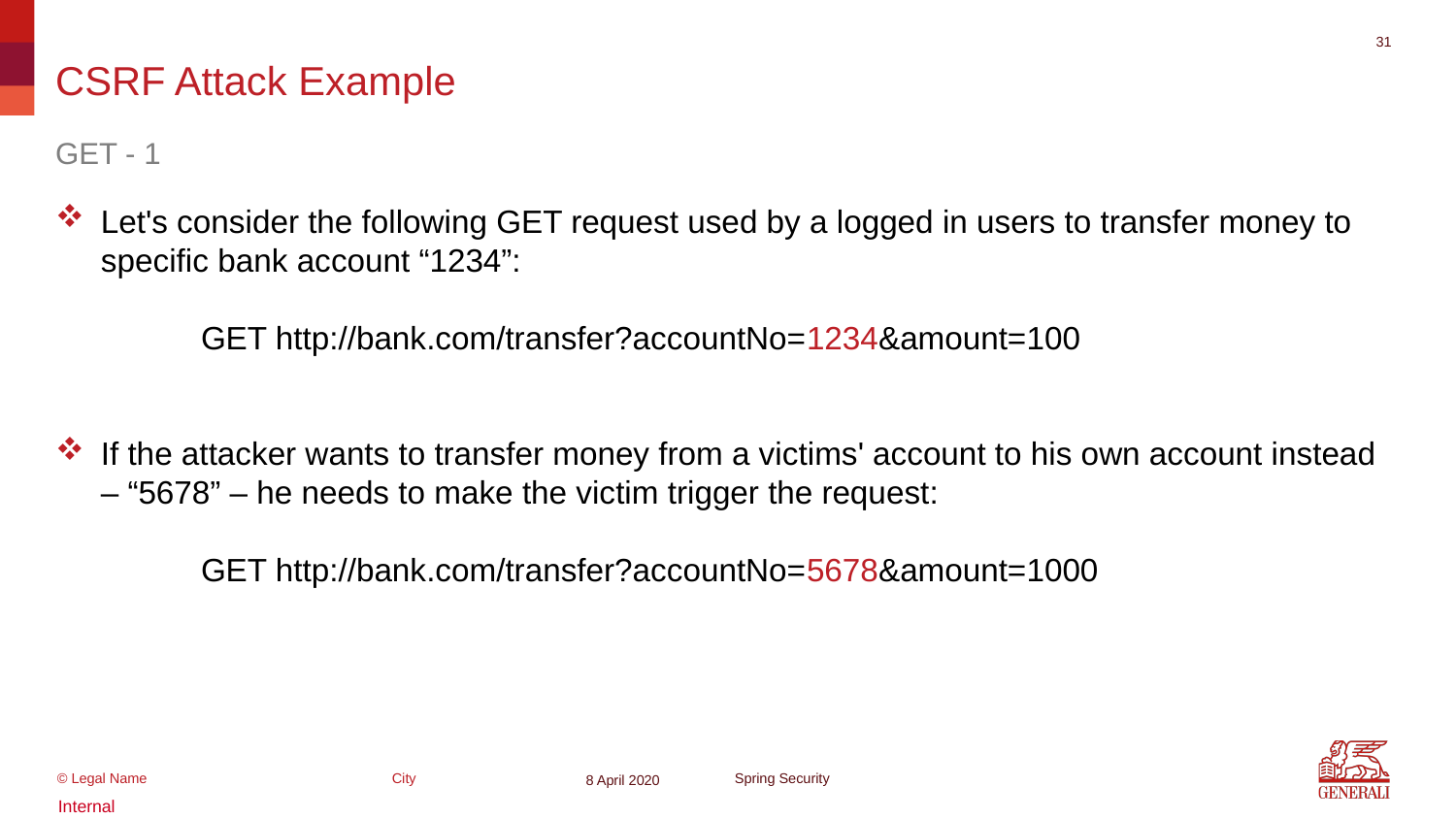

31
# CSRF Attack Example
GET - 1
Let's consider the following GET request used by a logged in users to transfer money to specific bank account “1234”:

	GET http://bank.com/transfer?accountNo=1234&amount=100

If the attacker wants to transfer money from a victims' account to his own account instead – “5678” – he needs to make the victim trigger the request:

	GET http://bank.com/transfer?accountNo=5678&amount=1000
8 April 2020
Spring Security